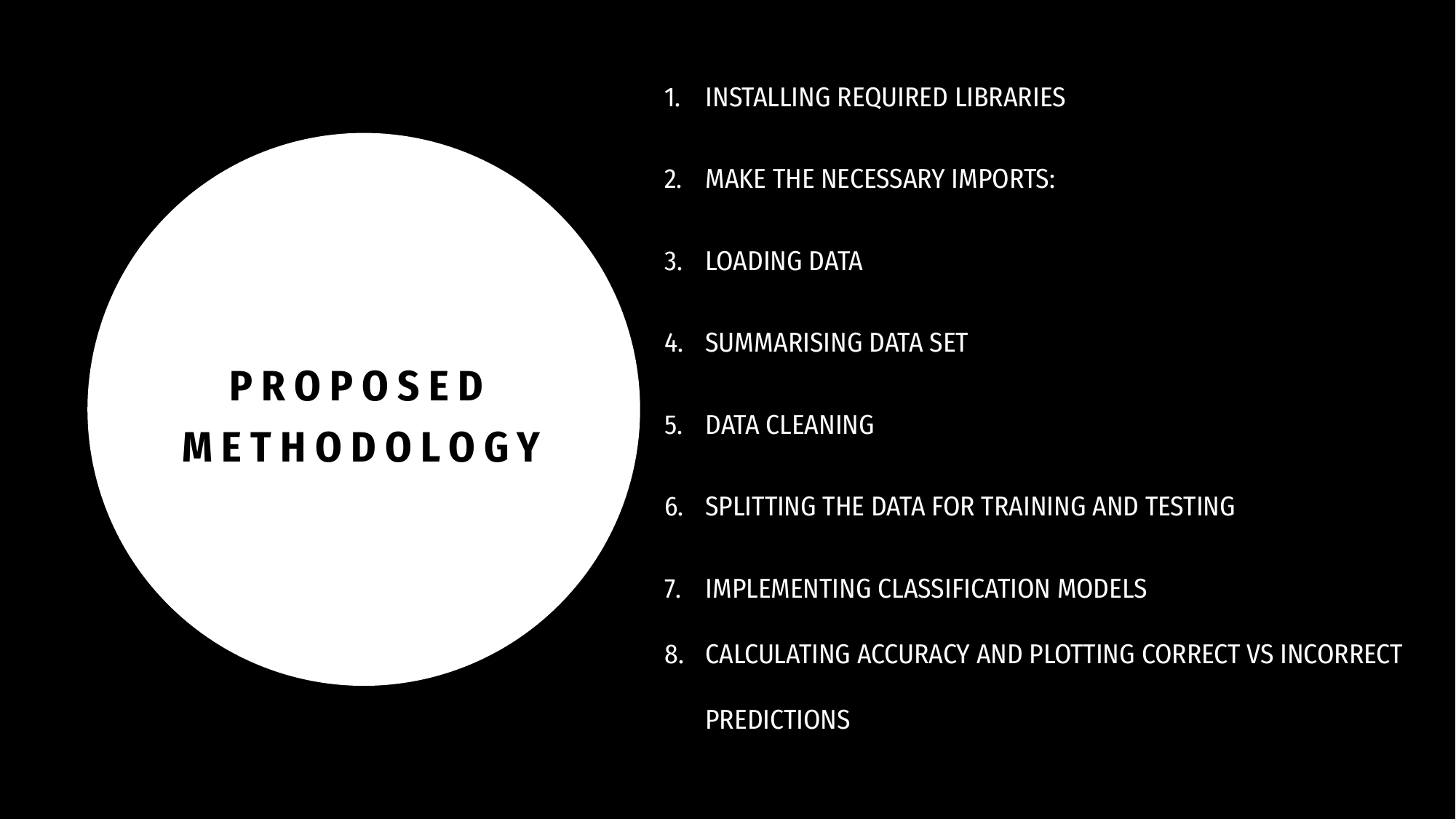

INSTALLING REQUIRED LIBRARIES
MAKE THE NECESSARY IMPORTS:
LOADING DATA
SUMMARISING DATA SET
DATA CLEANING
SPLITTING THE DATA FOR TRAINING AND TESTING
IMPLEMENTING CLASSIFICATION MODELS
CALCULATING ACCURACY AND PLOTTING CORRECT VS INCORRECT PREDICTIONS

# Proposed methodology